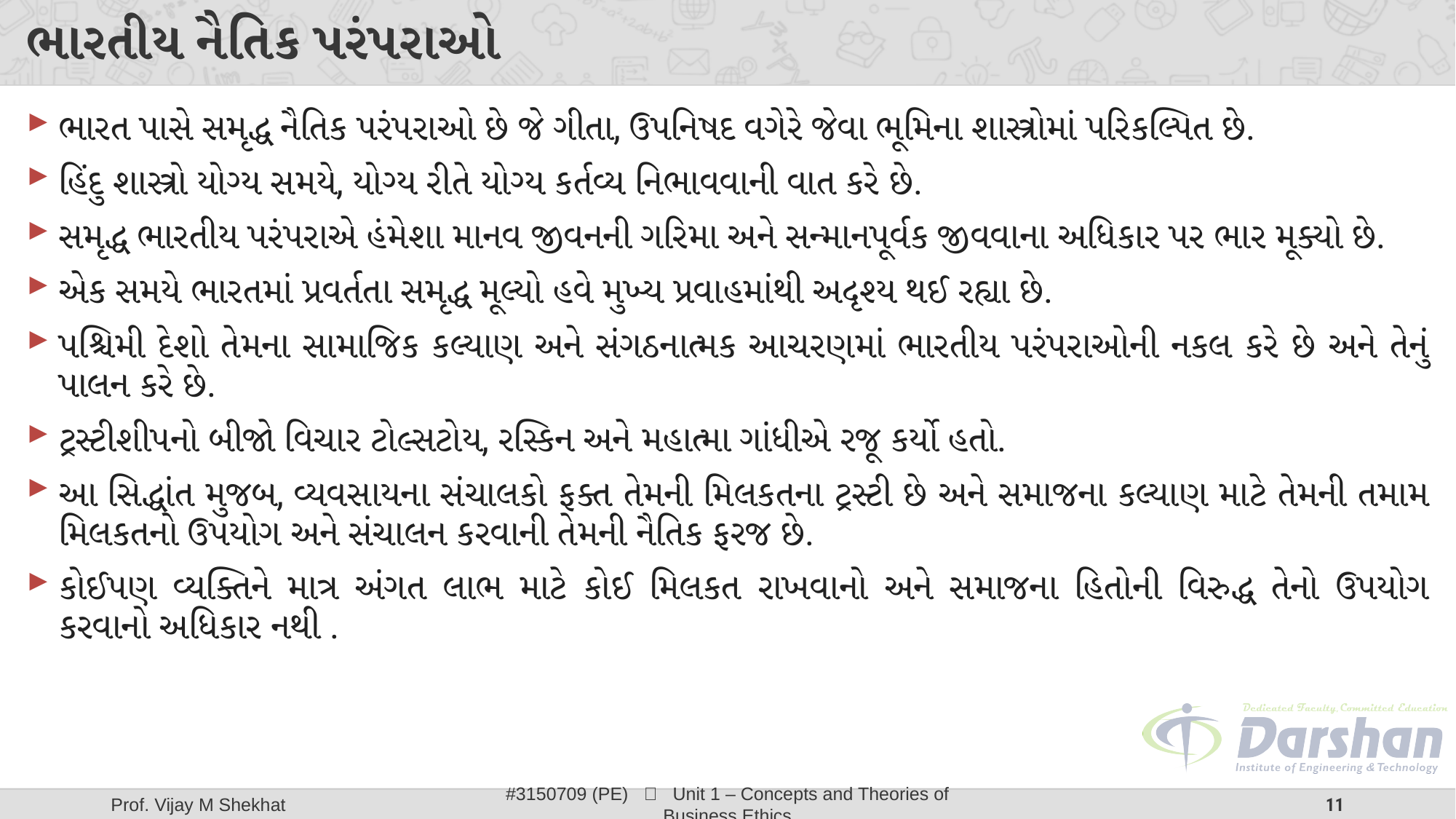

# ભારતીય નૈતિક પરંપરાઓ
ભારત પાસે સમૃદ્ધ નૈતિક પરંપરાઓ છે જે ગીતા, ઉપનિષદ વગેરે જેવા ભૂમિના શાસ્ત્રોમાં પરિકલ્પિત છે.
હિંદુ શાસ્ત્રો યોગ્ય સમયે, યોગ્ય રીતે યોગ્ય કર્તવ્ય નિભાવવાની વાત કરે છે.
સમૃદ્ધ ભારતીય પરંપરાએ હંમેશા માનવ જીવનની ગરિમા અને સન્માનપૂર્વક જીવવાના અધિકાર પર ભાર મૂક્યો છે.
એક સમયે ભારતમાં પ્રવર્તતા સમૃદ્ધ મૂલ્યો હવે મુખ્ય પ્રવાહમાંથી અદૃશ્ય થઈ રહ્યા છે.
પશ્ચિમી દેશો તેમના સામાજિક કલ્યાણ અને સંગઠનાત્મક આચરણમાં ભારતીય પરંપરાઓની નકલ કરે છે અને તેનું પાલન કરે છે.
ટ્રસ્ટીશીપનો બીજો વિચાર ટોલ્સટોય, રસ્કિન અને મહાત્મા ગાંધીએ રજૂ કર્યો હતો.
આ સિદ્ધાંત મુજબ, વ્યવસાયના સંચાલકો ફક્ત તેમની મિલકતના ટ્રસ્ટી છે અને સમાજના કલ્યાણ માટે તેમની તમામ મિલકતનો ઉપયોગ અને સંચાલન કરવાની તેમની નૈતિક ફરજ છે.
કોઈપણ વ્યક્તિને માત્ર અંગત લાભ માટે કોઈ મિલકત રાખવાનો અને સમાજના હિતોની વિરુદ્ધ તેનો ઉપયોગ કરવાનો અધિકાર નથી .